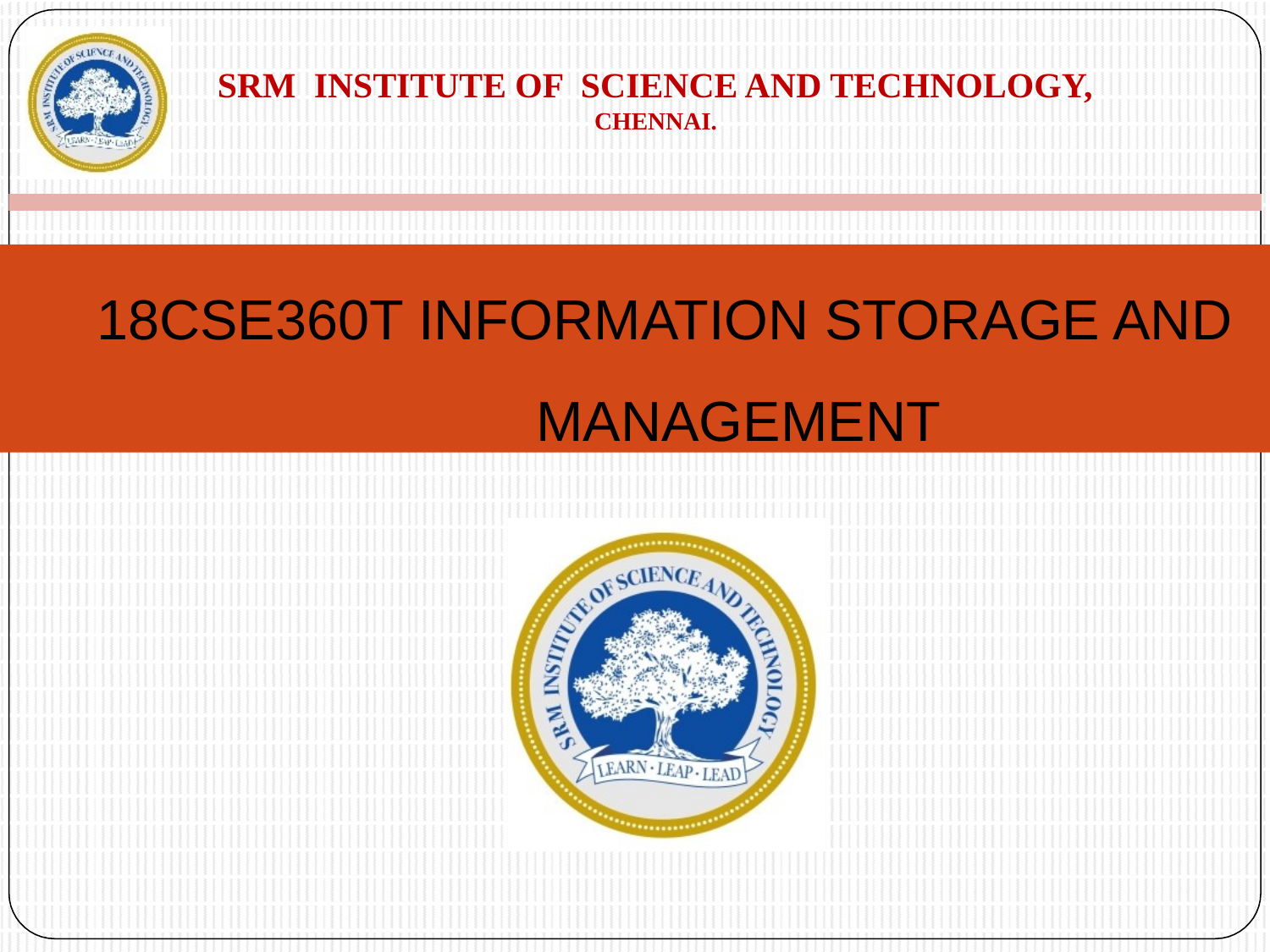

SRM  INSTITUTE OF  SCIENCE AND TECHNOLOGY,
CHENNAI.

18CSE360T INFORMATION STORAGE AND MANAGEMENT